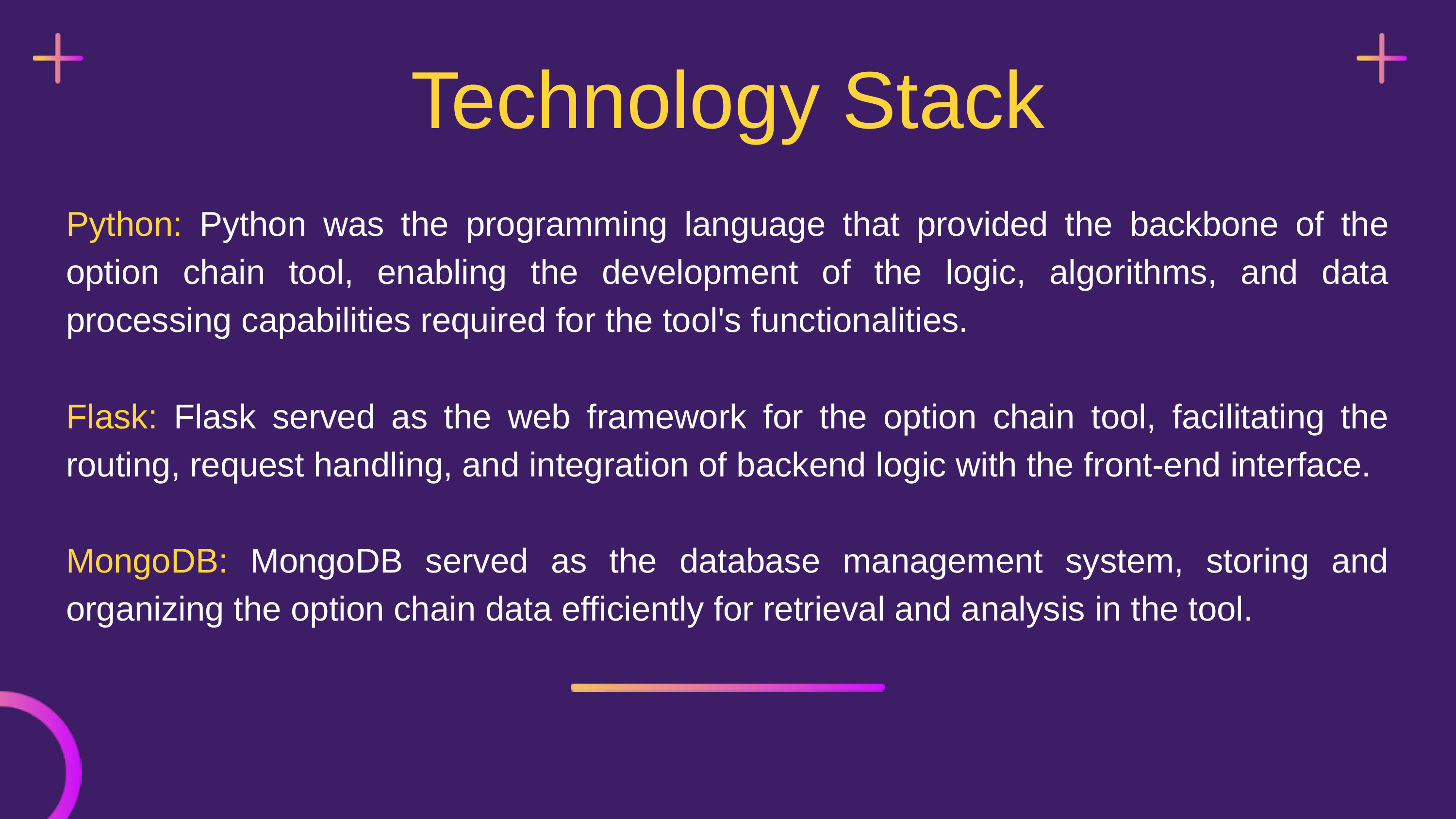

Technology Stack

Python: Python was the programming language that provided the backbone of the option chain tool, enabling the development of the logic, algorithms, and data processing capabilities required for the tool's functionalities.

Flask: Flask served as the web framework for the option chain tool, facilitating the routing, request handling, and integration of backend logic with the front-end interface.

MongoDB: MongoDB served as the database management system, storing and organizing the option chain data efficiently for retrieval and analysis in the tool.